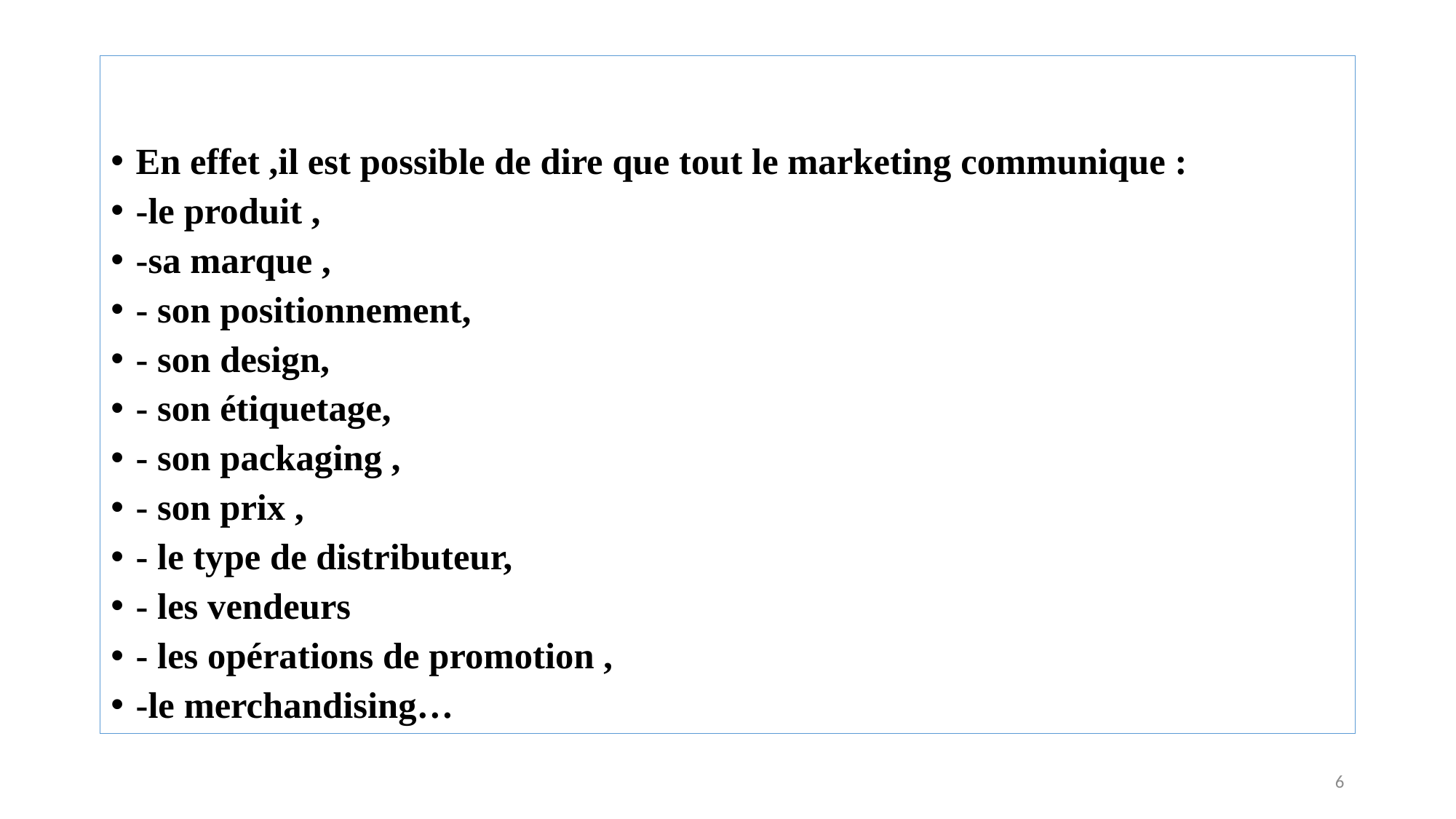

En effet ,il est possible de dire que tout le marketing communique :
-le produit ,
-sa marque ,
- son positionnement,
- son design,
- son étiquetage,
- son packaging ,
- son prix ,
- le type de distributeur,
- les vendeurs
- les opérations de promotion ,
-le merchandising…

6